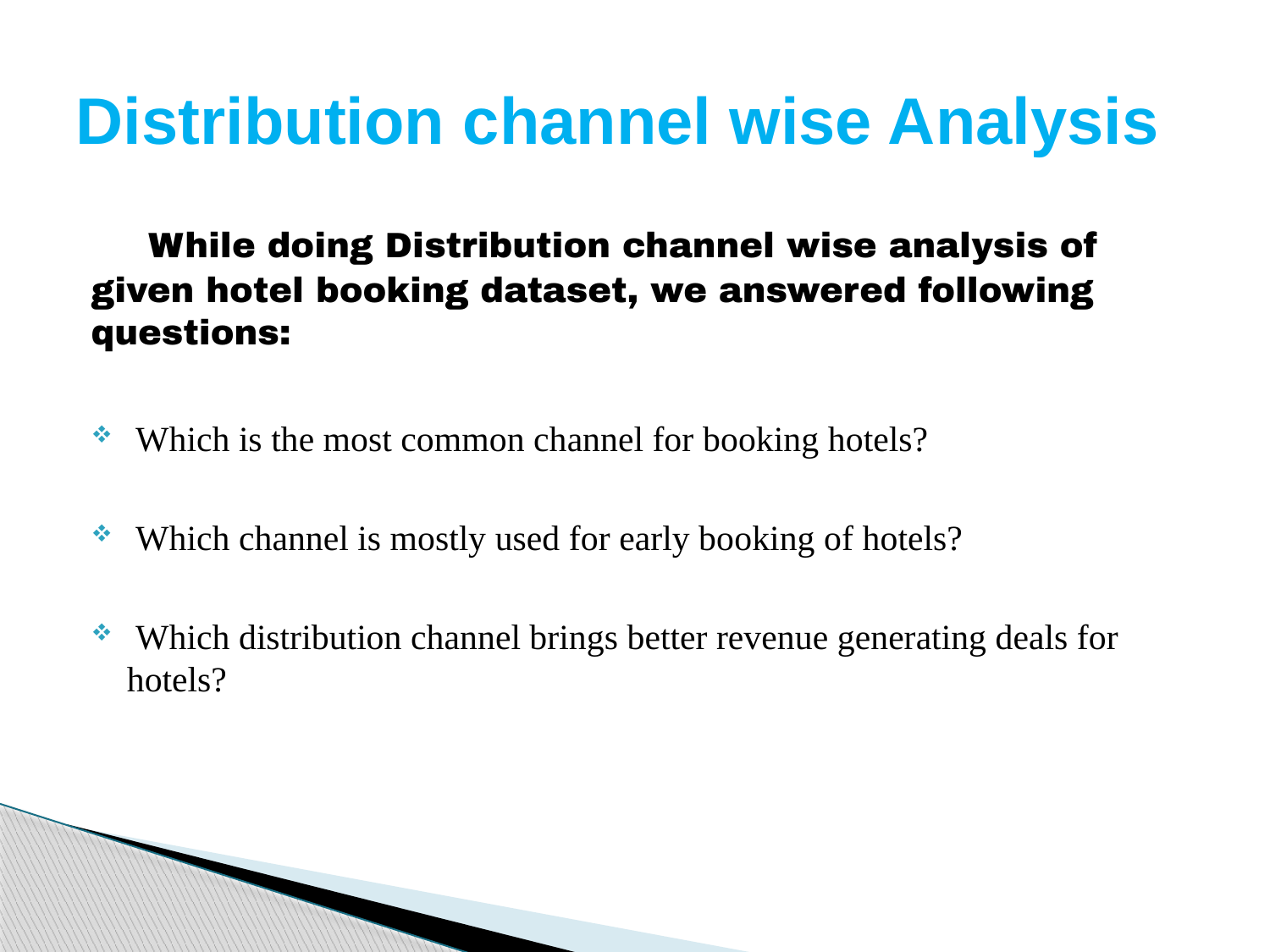

# Distribution channel wise Analysis
     While doing Distribution channel wise analysis of given hotel booking dataset, we answered following questions:

 Which is the most common channel for booking hotels?

 Which channel is mostly used for early booking of hotels?

 Which distribution channel brings better revenue generating deals for hotels?